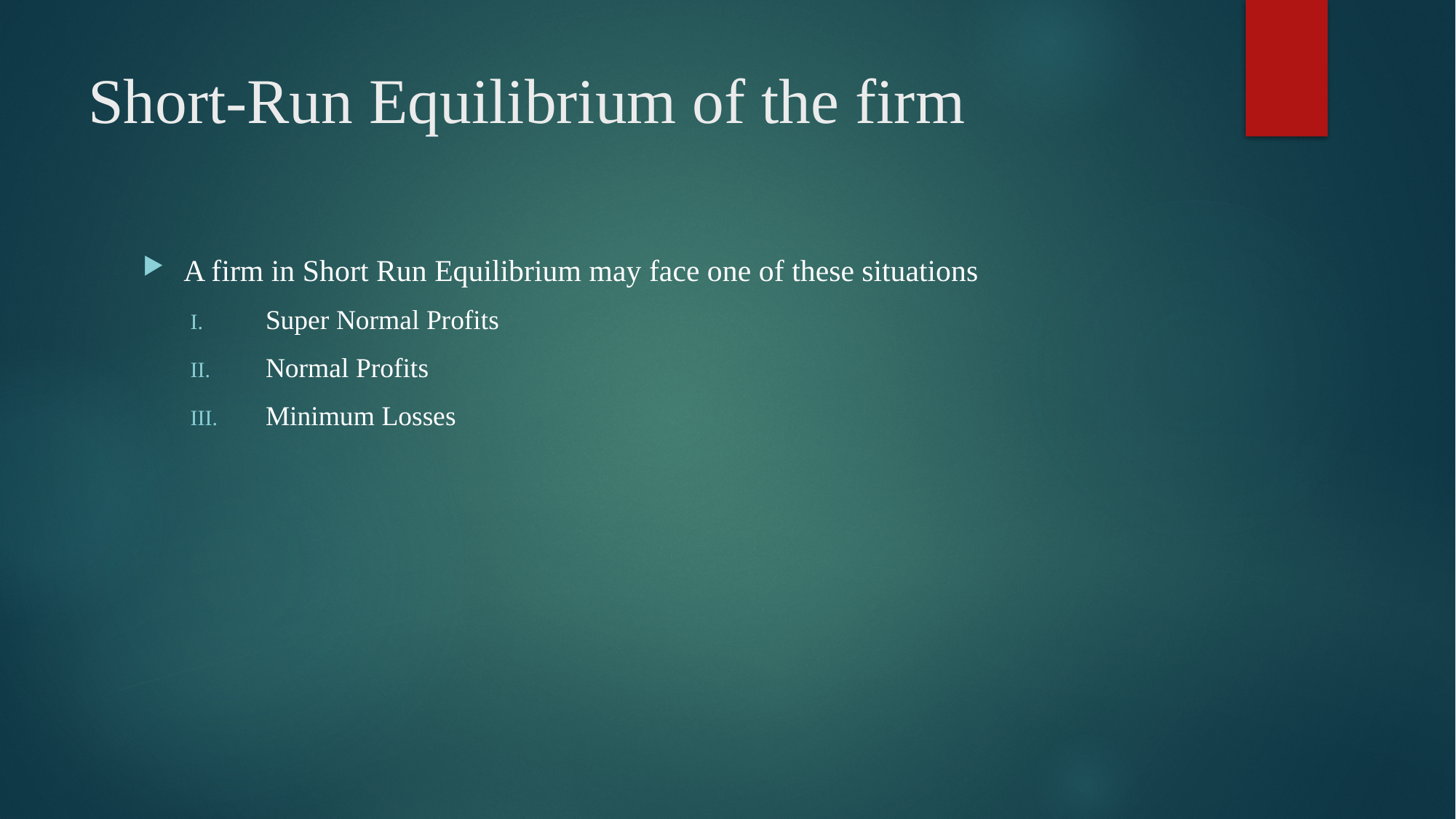

# Short-Run Equilibrium of the firm
A firm in Short Run Equilibrium may face one of these situations
 Super Normal Profits
 Normal Profits
 Minimum Losses